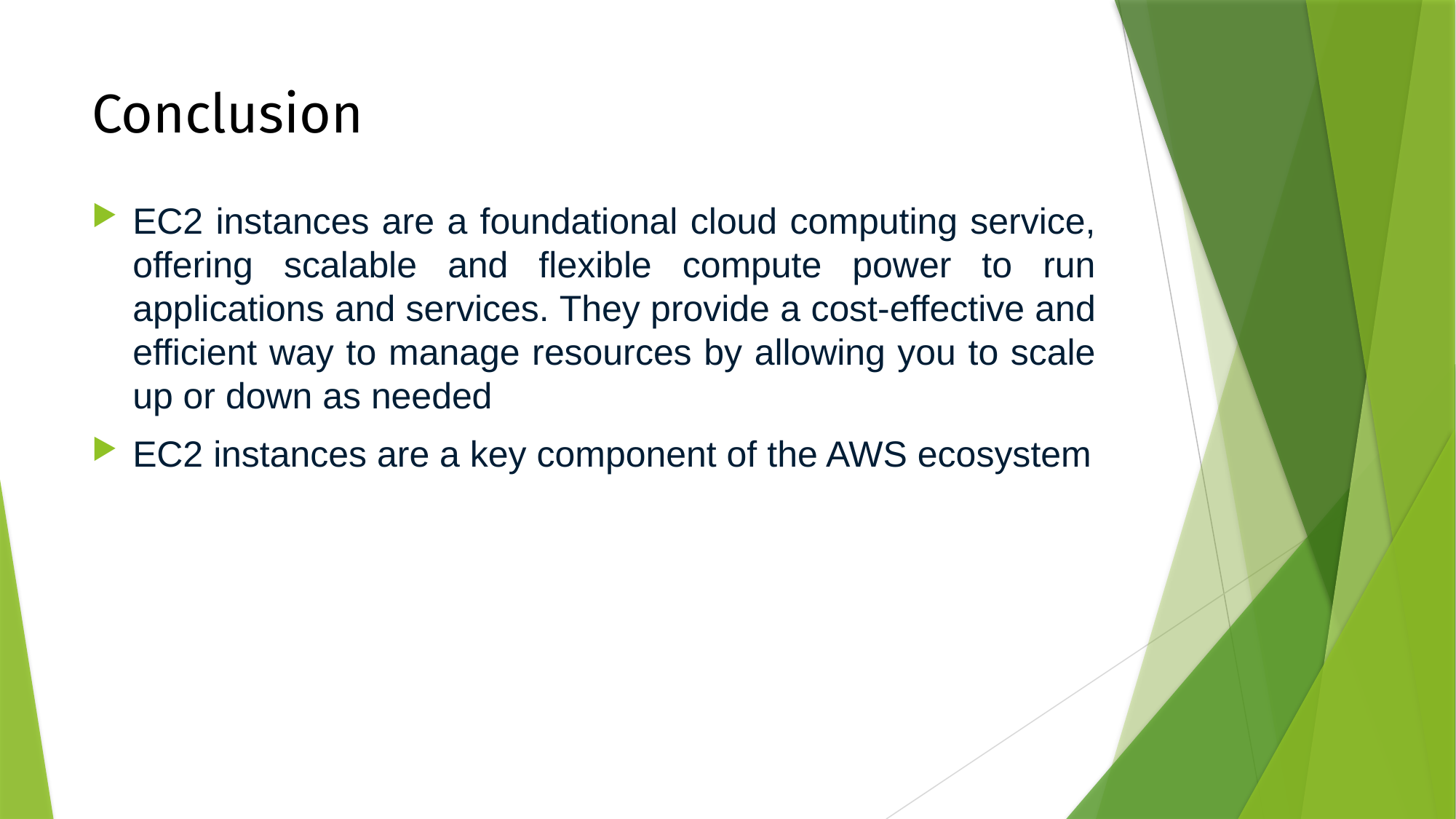

# Conclusion
EC2 instances are a foundational cloud computing service, offering scalable and flexible compute power to run applications and services. They provide a cost-effective and efficient way to manage resources by allowing you to scale up or down as needed
EC2 instances are a key component of the AWS ecosystem